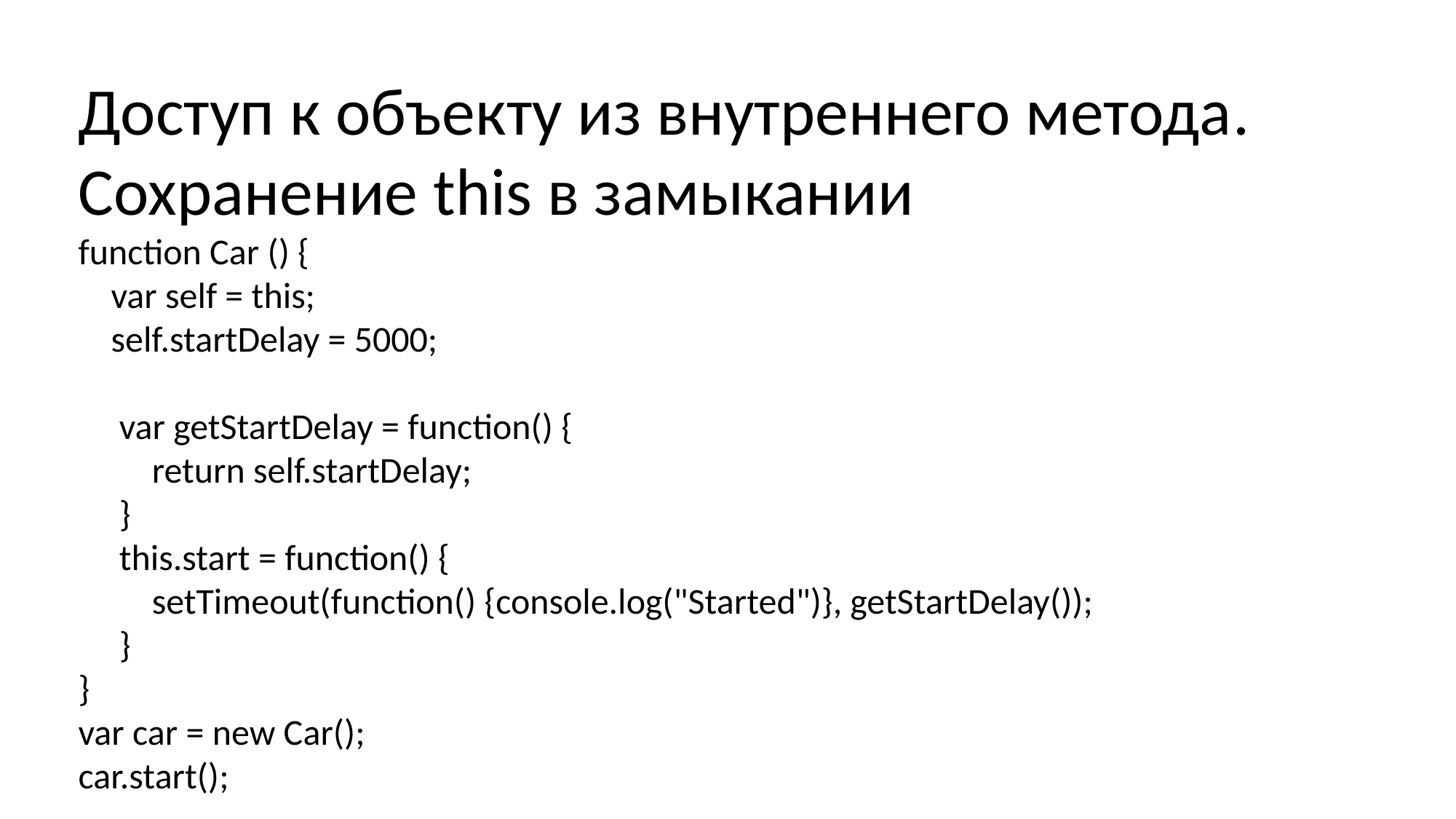

Доступ к объекту из внутреннего метода. Сохранение this в замыкании
function Car () {
    var self = this;
    self.startDelay = 5000;

     var getStartDelay = function() {
         return self.startDelay;
     }
     this.start = function() {
         setTimeout(function() {console.log("Started")}, getStartDelay());
     }
}
var car = new Car();
car.start();